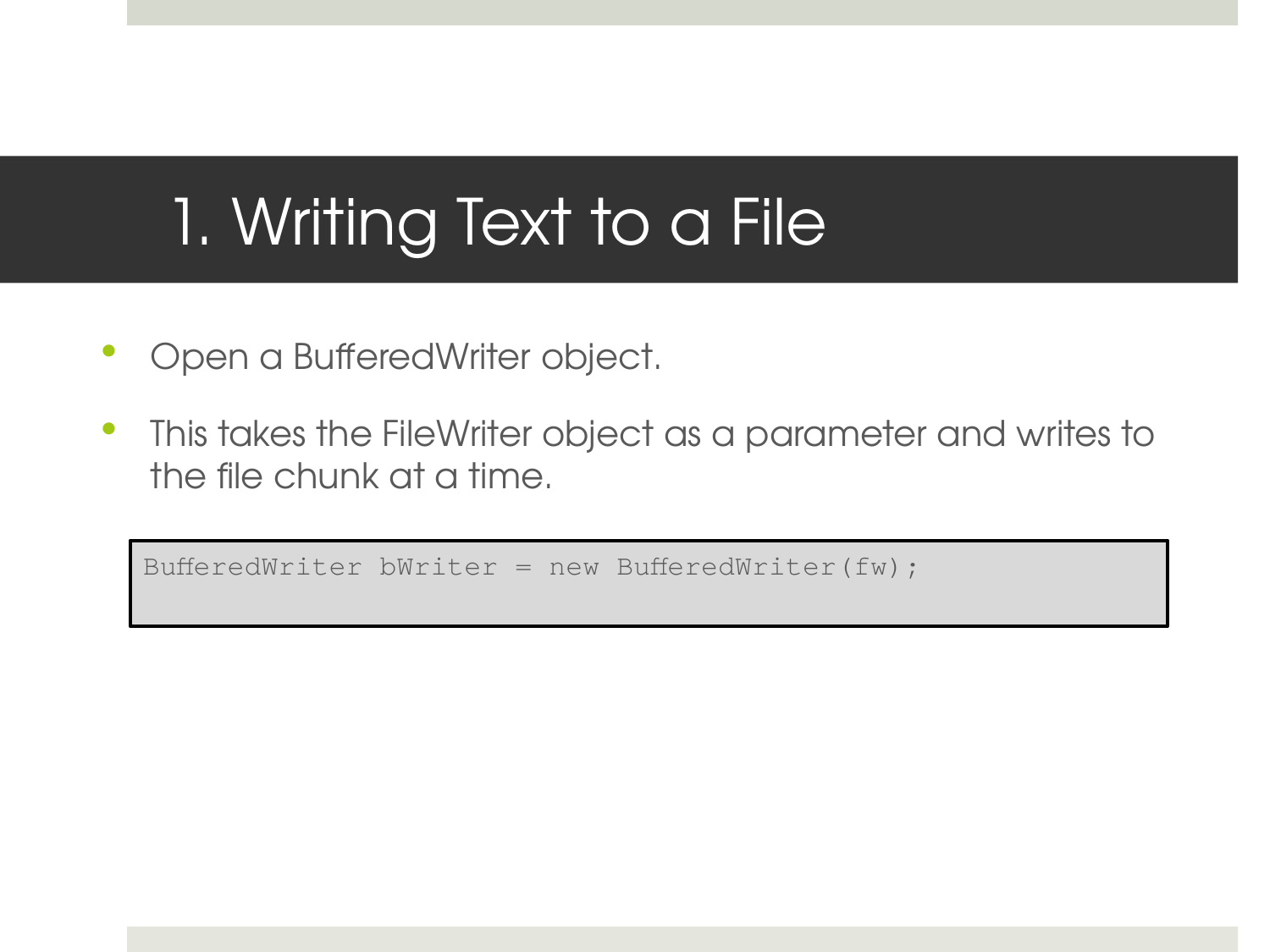

# 1. Writing Text to a File
Open a BufferedWriter object.
This takes the FileWriter object as a parameter and writes to the file chunk at a time.
BufferedWriter bWriter = new BufferedWriter(fw);